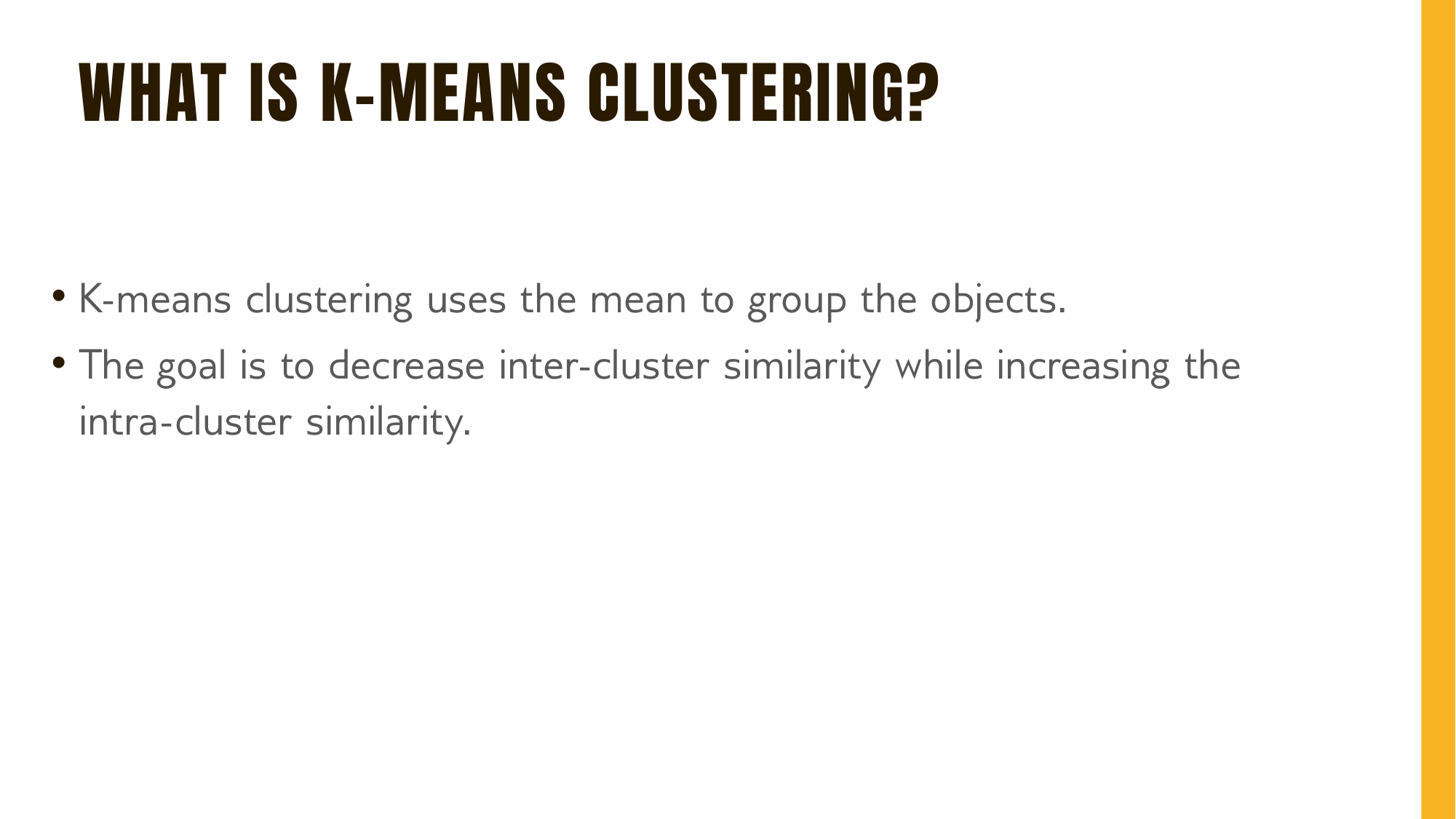

# What is K-means clustering?

K-means clustering uses the mean to group the objects.
The goal is to decrease inter-cluster similarity while increasing the intra-cluster similarity.